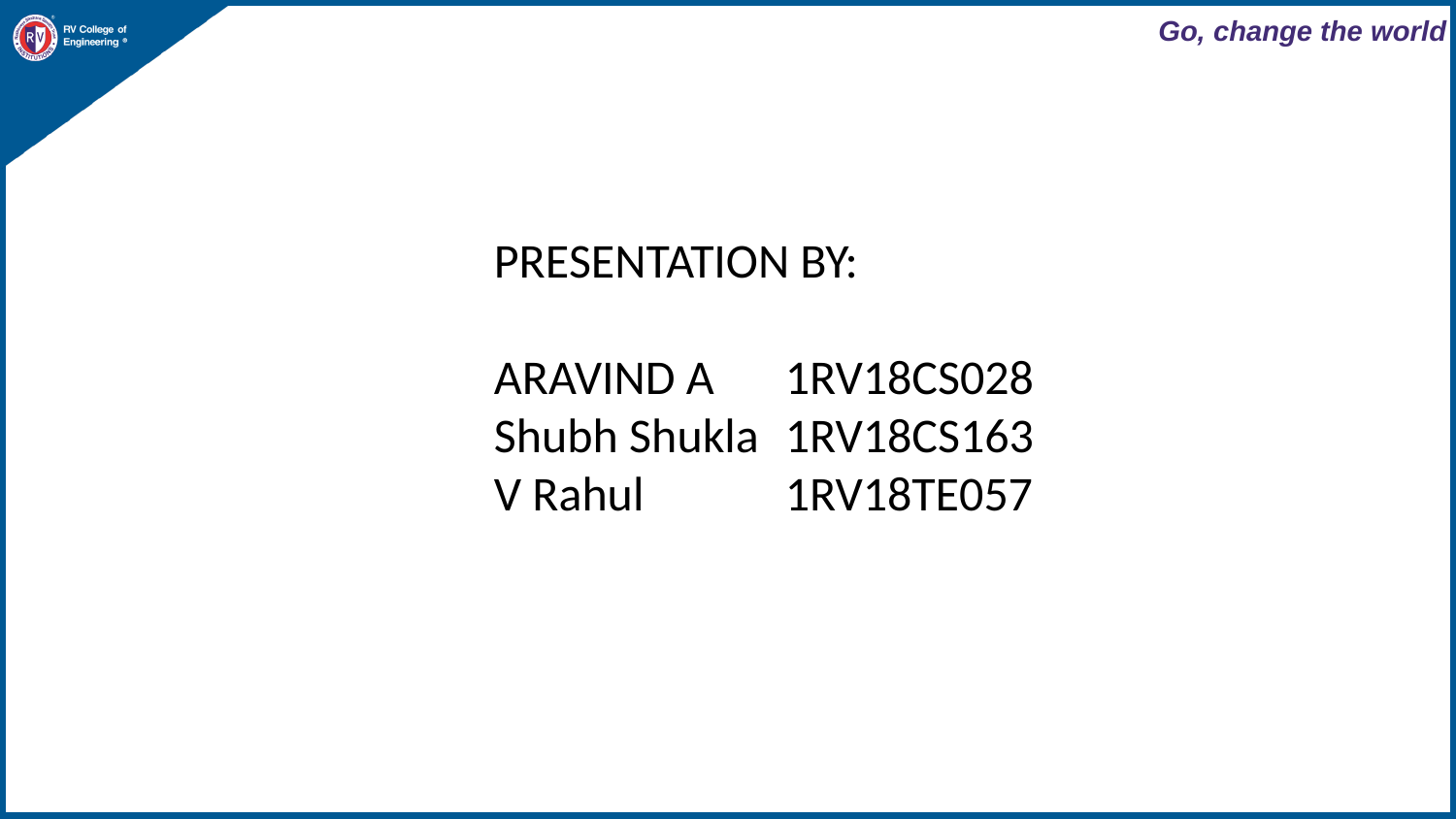

PRESENTATION BY:

		ARAVIND A 	1RV18CS028
		Shubh Shukla	1RV18CS163
		V Rahul 	1RV18TE057